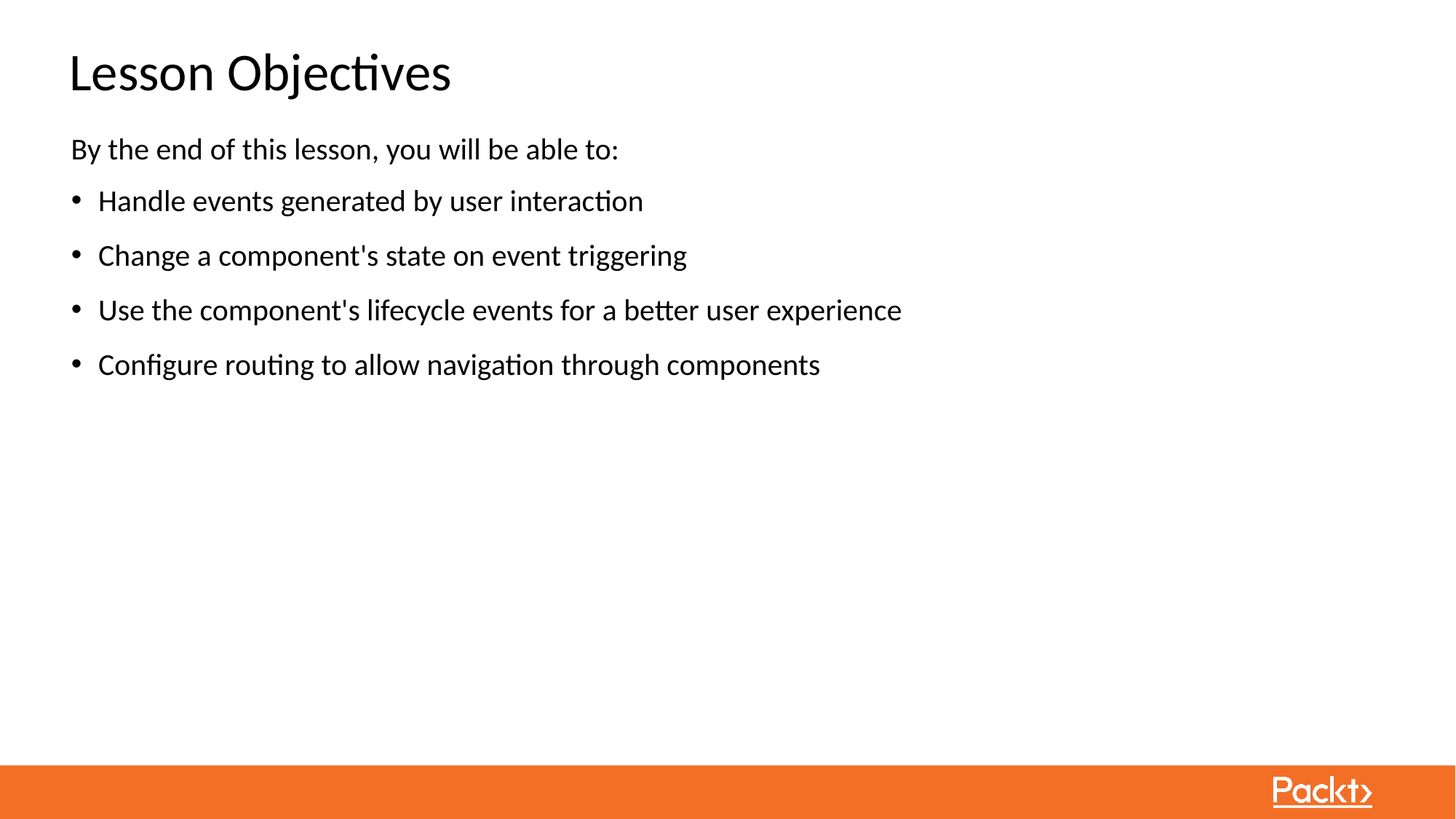

Lesson Objectives
By the end of this lesson, you will be able to:
Handle events generated by user interaction
Change a component's state on event triggering
Use the component's lifecycle events for a better user experience
Configure routing to allow navigation through components